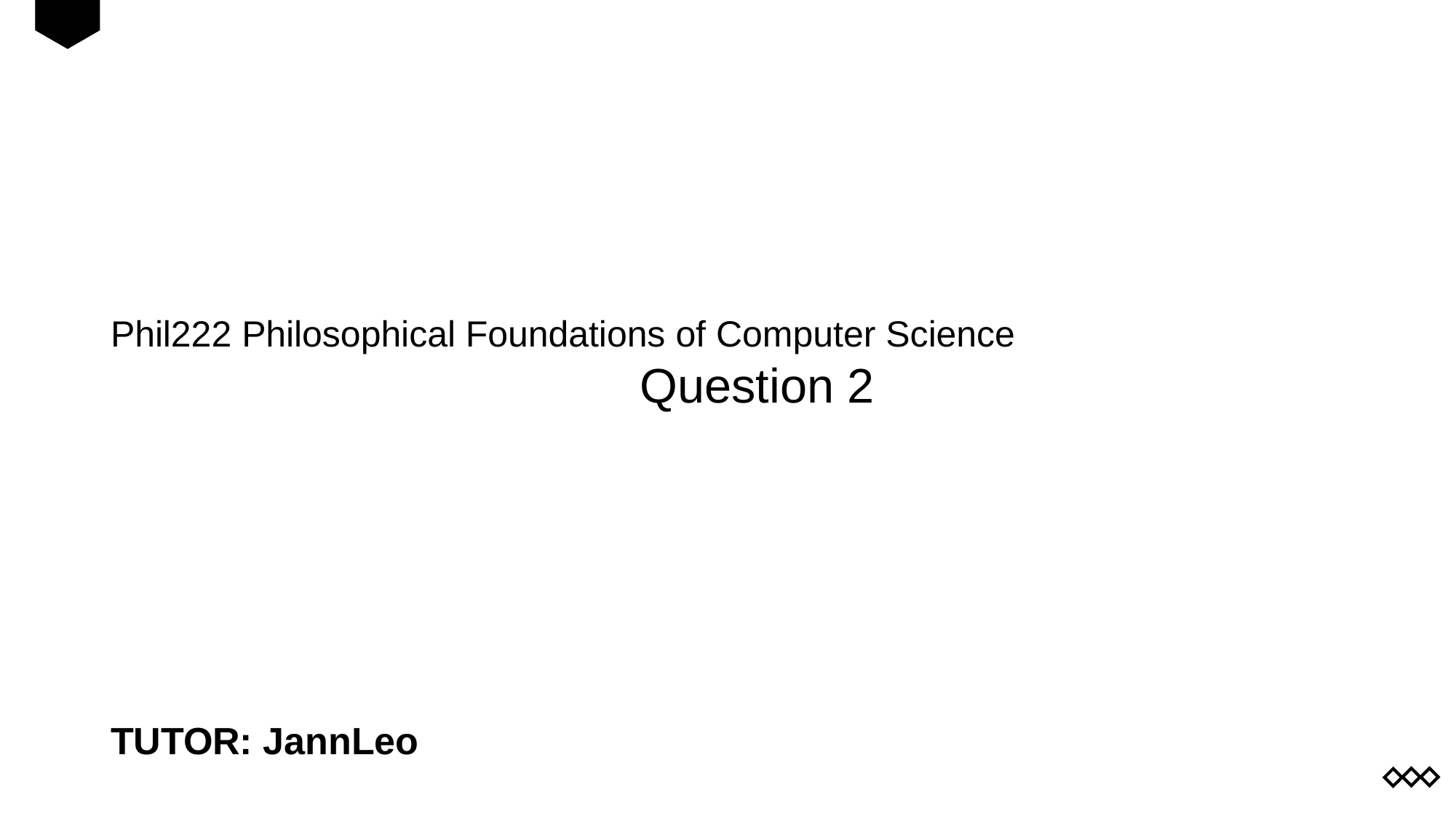

Phil222 Philosophical Foundations of Computer Science
			               Question 2
TUTOR: JannLeo